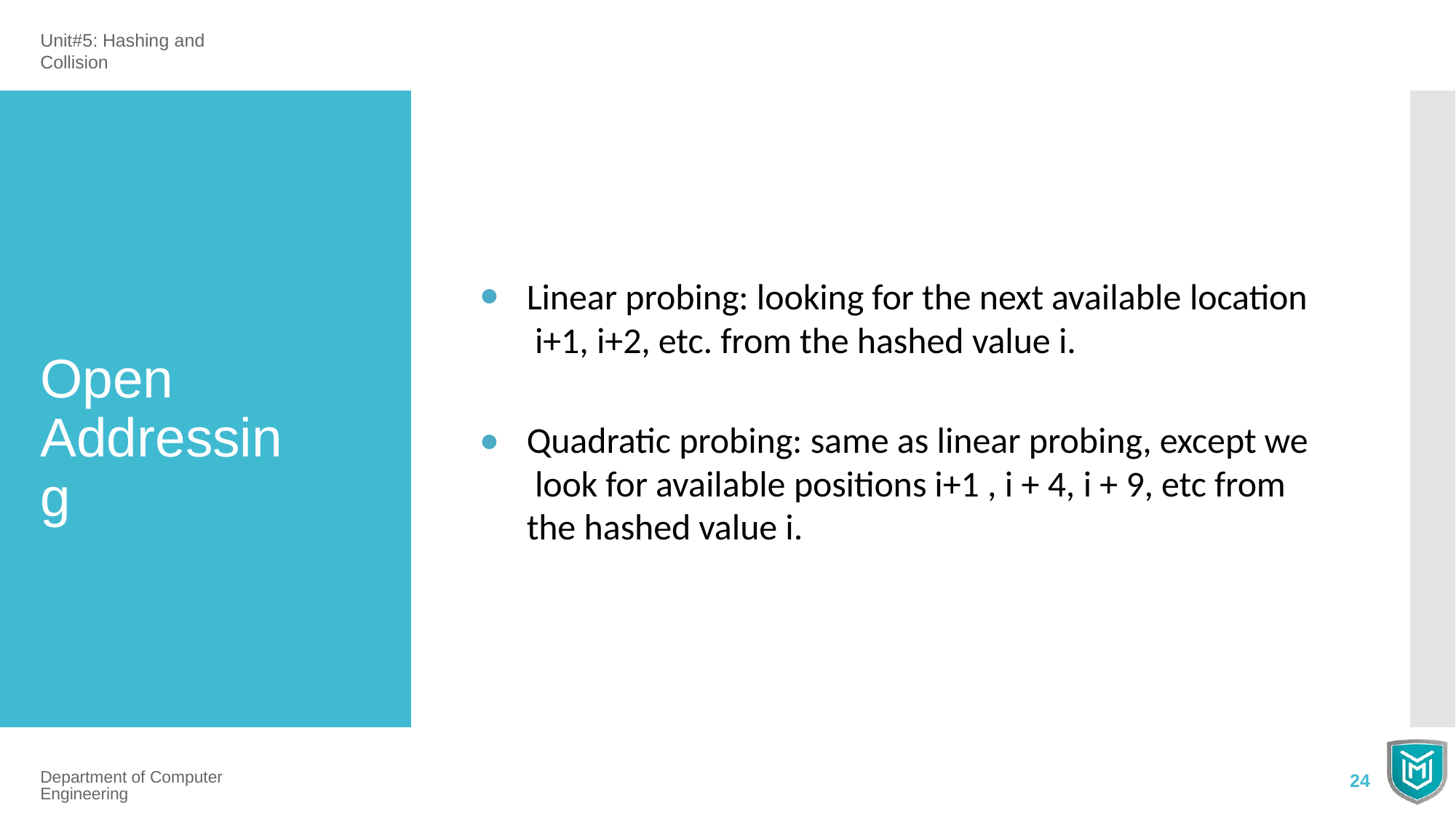

Unit#5: Hashing and Collision
Linear probing: looking for the next available location  i+1, i+2, etc. from the hashed value i.
Open  Addressing
Quadratic probing: same as linear probing, except we  look for available positions i+1 , i + 4, i + 9, etc from  the hashed value i.
Department of Computer Engineering
24